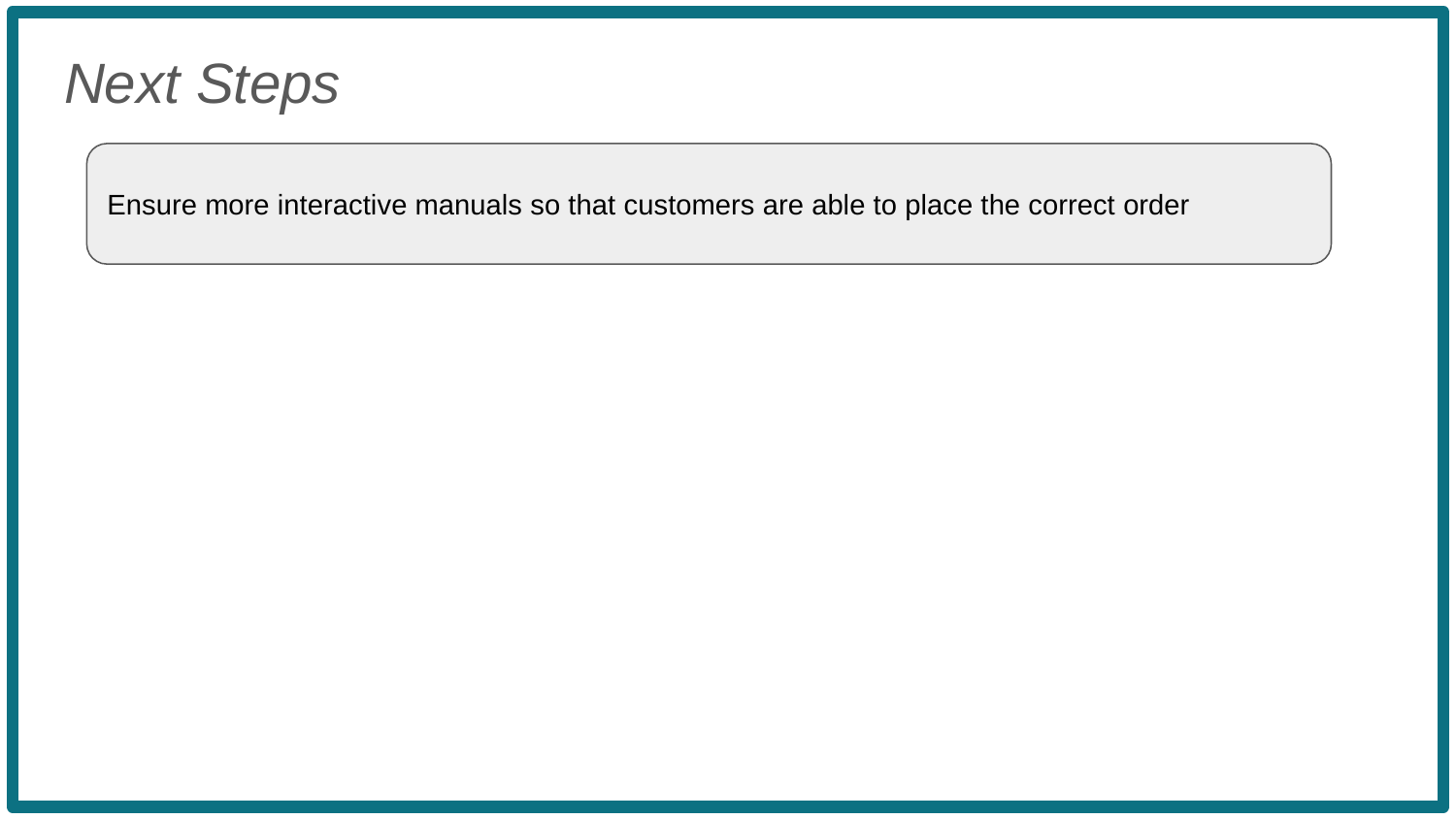

Next Steps
Ensure more interactive manuals so that customers are able to place the correct order